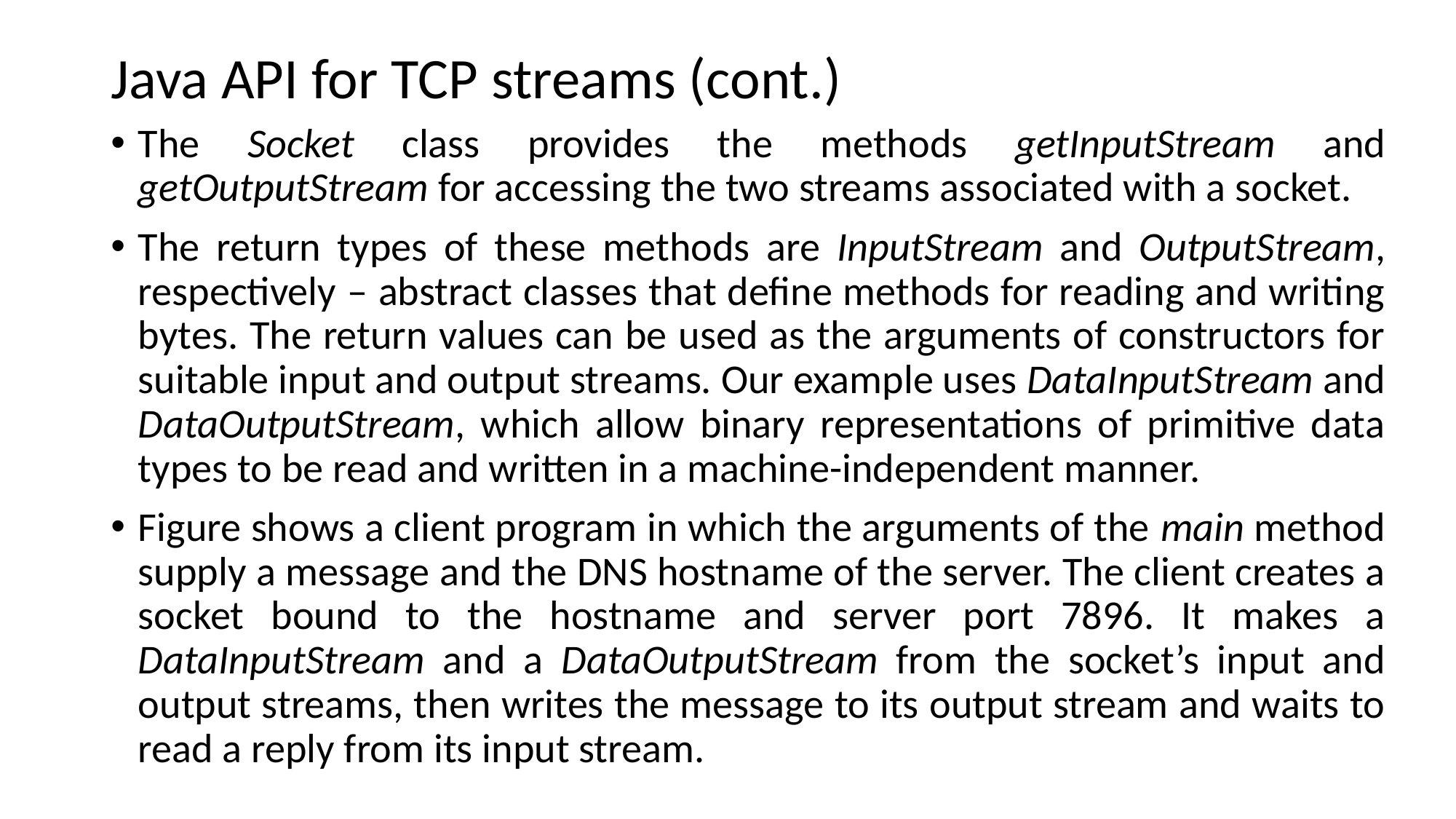

# Java API for TCP streams (cont.)
The Socket class provides the methods getInputStream and getOutputStream for accessing the two streams associated with a socket.
The return types of these methods are InputStream and OutputStream, respectively – abstract classes that define methods for reading and writing bytes. The return values can be used as the arguments of constructors for suitable input and output streams. Our example uses DataInputStream and DataOutputStream, which allow binary representations of primitive data types to be read and written in a machine-independent manner.
Figure shows a client program in which the arguments of the main method supply a message and the DNS hostname of the server. The client creates a socket bound to the hostname and server port 7896. It makes a DataInputStream and a DataOutputStream from the socket’s input and output streams, then writes the message to its output stream and waits to read a reply from its input stream.